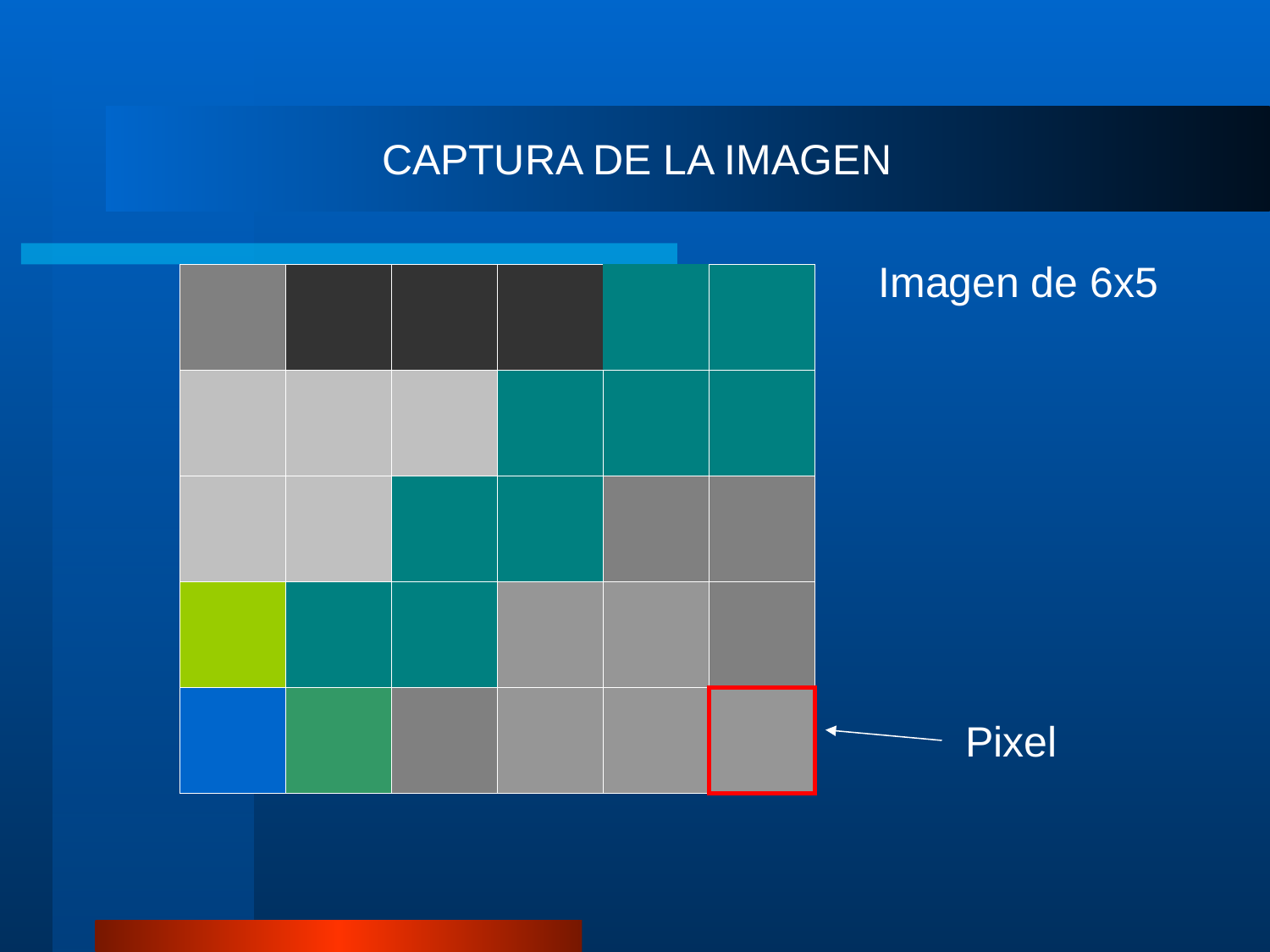

CAPTURA DE LA IMAGEN
Imagen de 6x5

Pixel